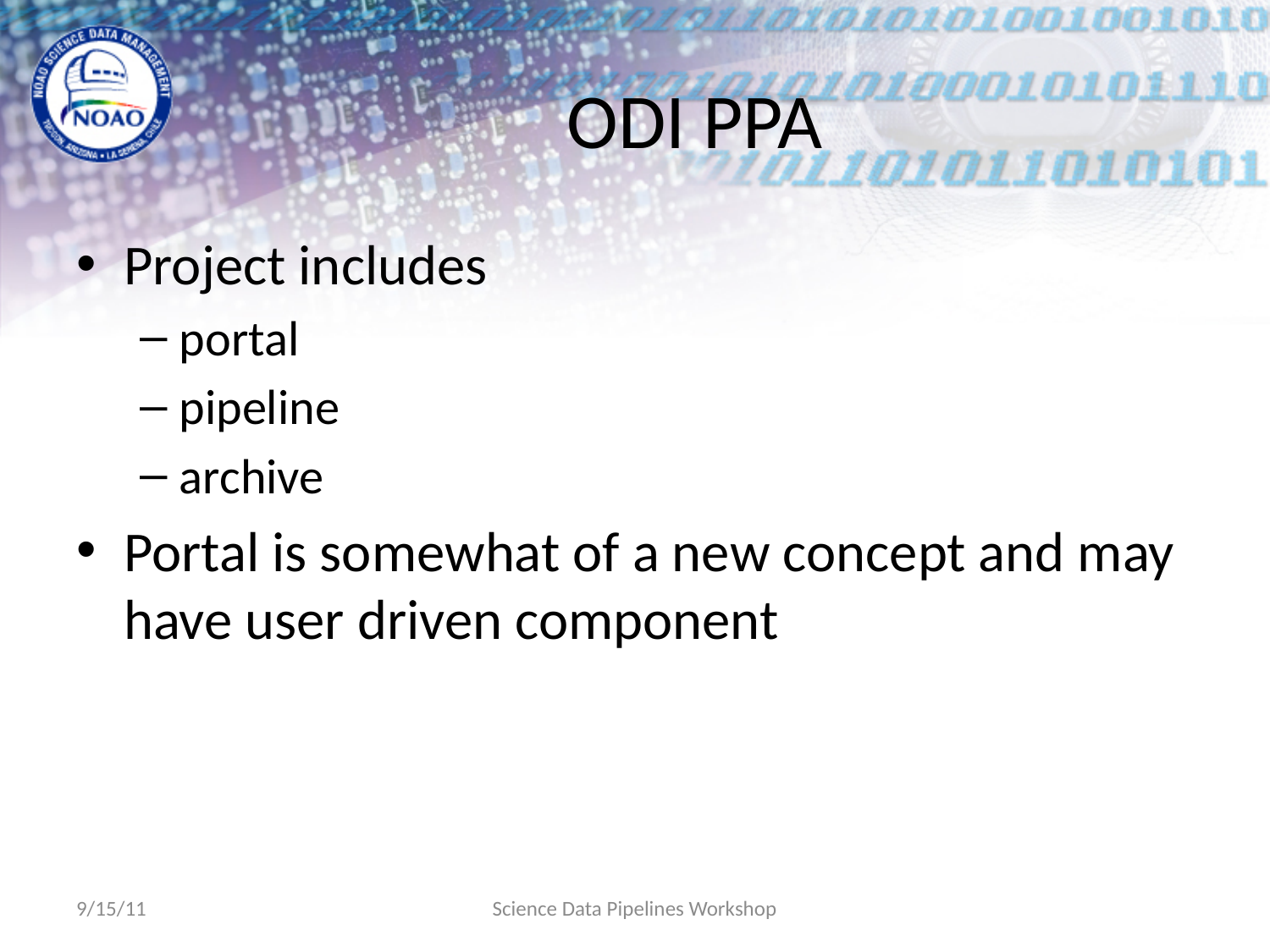

# ODI PPA
Project includes
portal
pipeline
archive
Portal is somewhat of a new concept and may have user driven component
9/15/11
Science Data Pipelines Workshop